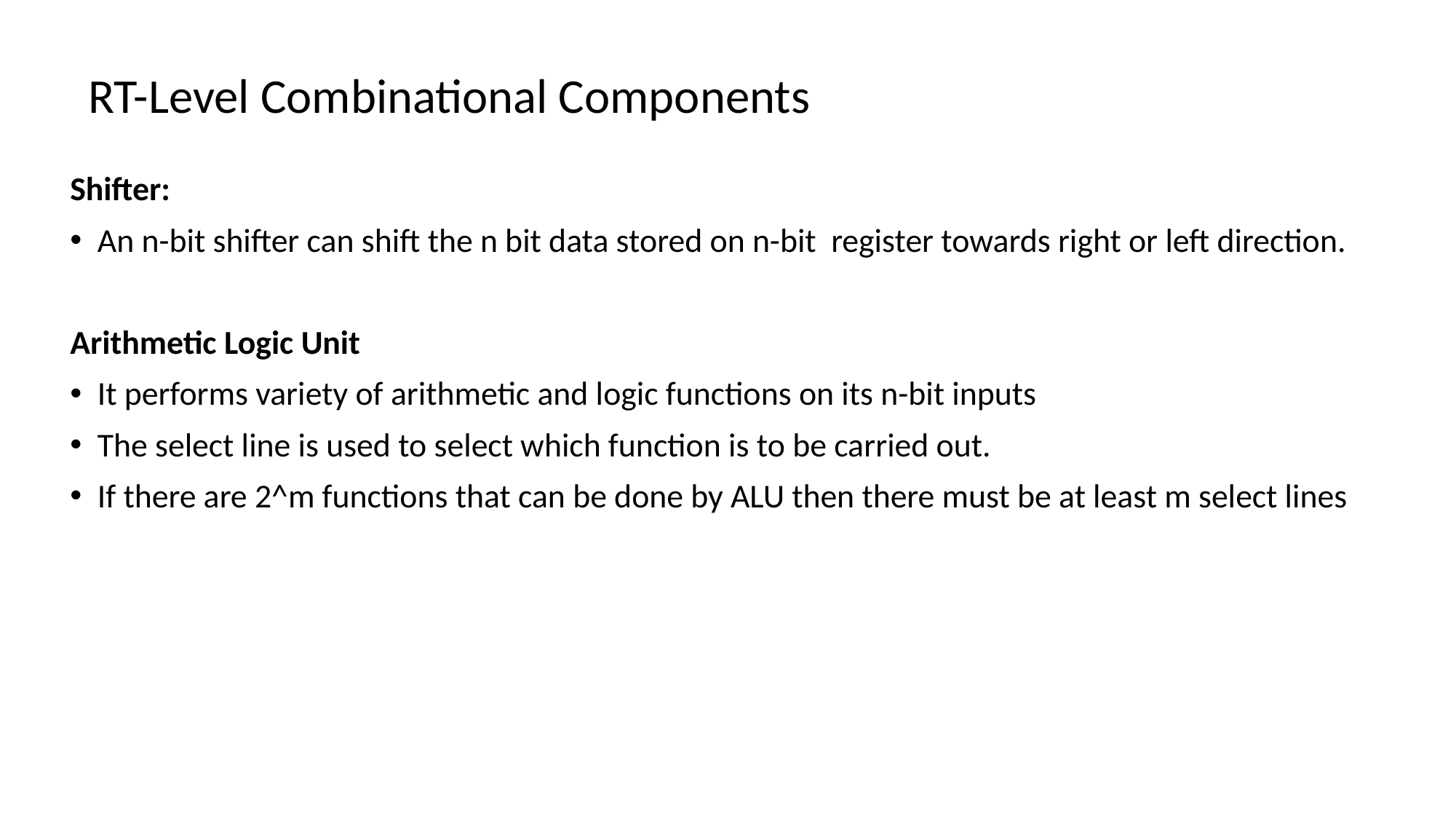

# RT-Level Combinational Components
Shifter:
An n-bit shifter can shift the n bit data stored on n-bit  register towards right or left direction.

Arithmetic Logic Unit
It performs variety of arithmetic and logic functions on its n-bit inputs
The select line is used to select which function is to be carried out.
If there are 2^m functions that can be done by ALU then there must be at least m select lines